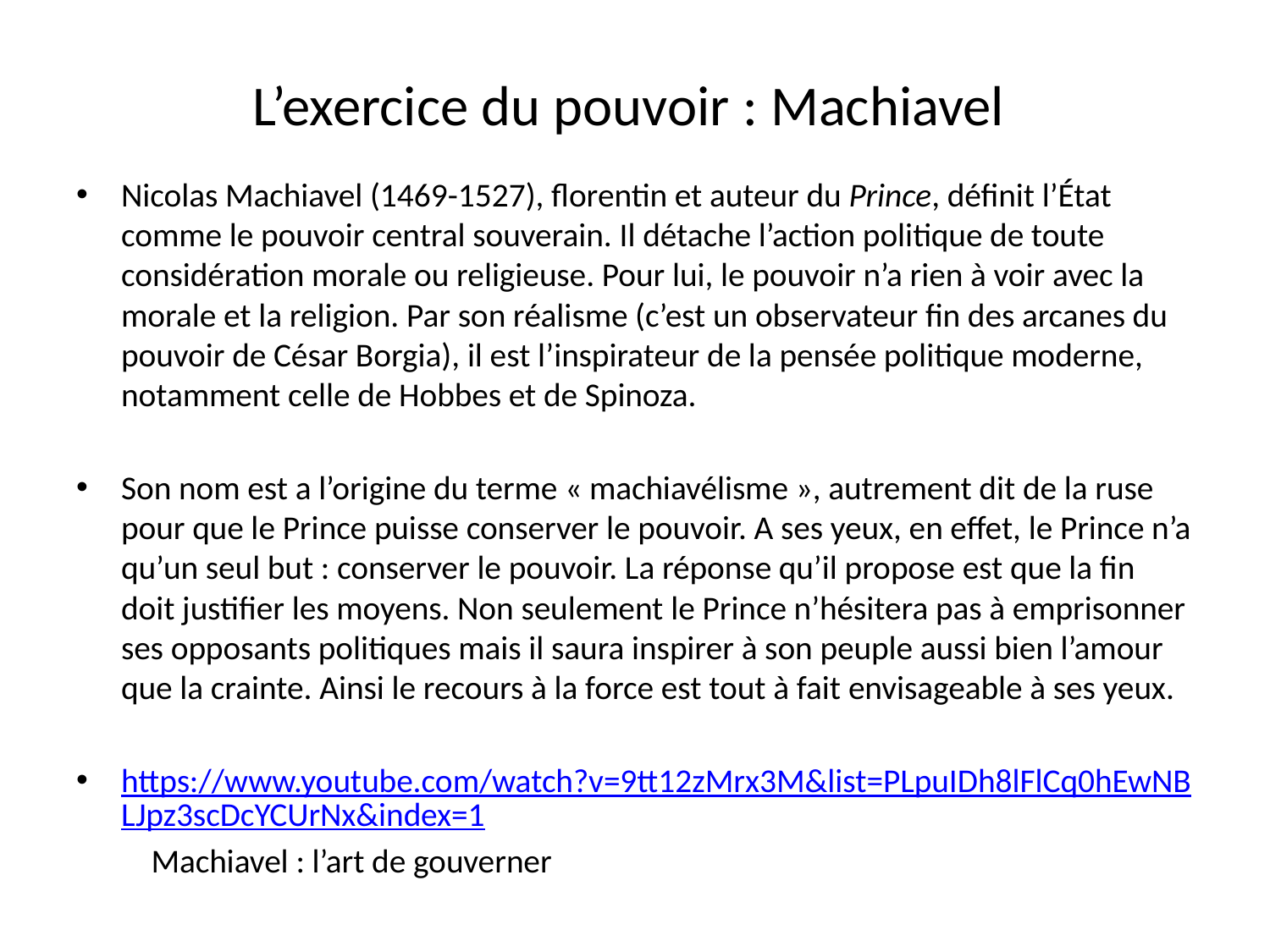

# L’exercice du pouvoir : Machiavel
Nicolas Machiavel (1469-1527), florentin et auteur du Prince, définit l’État comme le pouvoir central souverain. Il détache l’action politique de toute considération morale ou religieuse. Pour lui, le pouvoir n’a rien à voir avec la morale et la religion. Par son réalisme (c’est un observateur fin des arcanes du pouvoir de César Borgia), il est l’inspirateur de la pensée politique moderne, notamment celle de Hobbes et de Spinoza.

Son nom est a l’origine du terme « machiavélisme », autrement dit de la ruse pour que le Prince puisse conserver le pouvoir. A ses yeux, en effet, le Prince n’a qu’un seul but : conserver le pouvoir. La réponse qu’il propose est que la fin doit justifier les moyens. Non seulement le Prince n’hésitera pas à emprisonner ses opposants politiques mais il saura inspirer à son peuple aussi bien l’amour que la crainte. Ainsi le recours à la force est tout à fait envisageable à ses yeux.

https://www.youtube.com/watch?v=9tt12zMrx3M&list=PLpuIDh8lFlCq0hEwNBLJpz3scDcYCUrNx&index=1
	Machiavel : l’art de gouverner